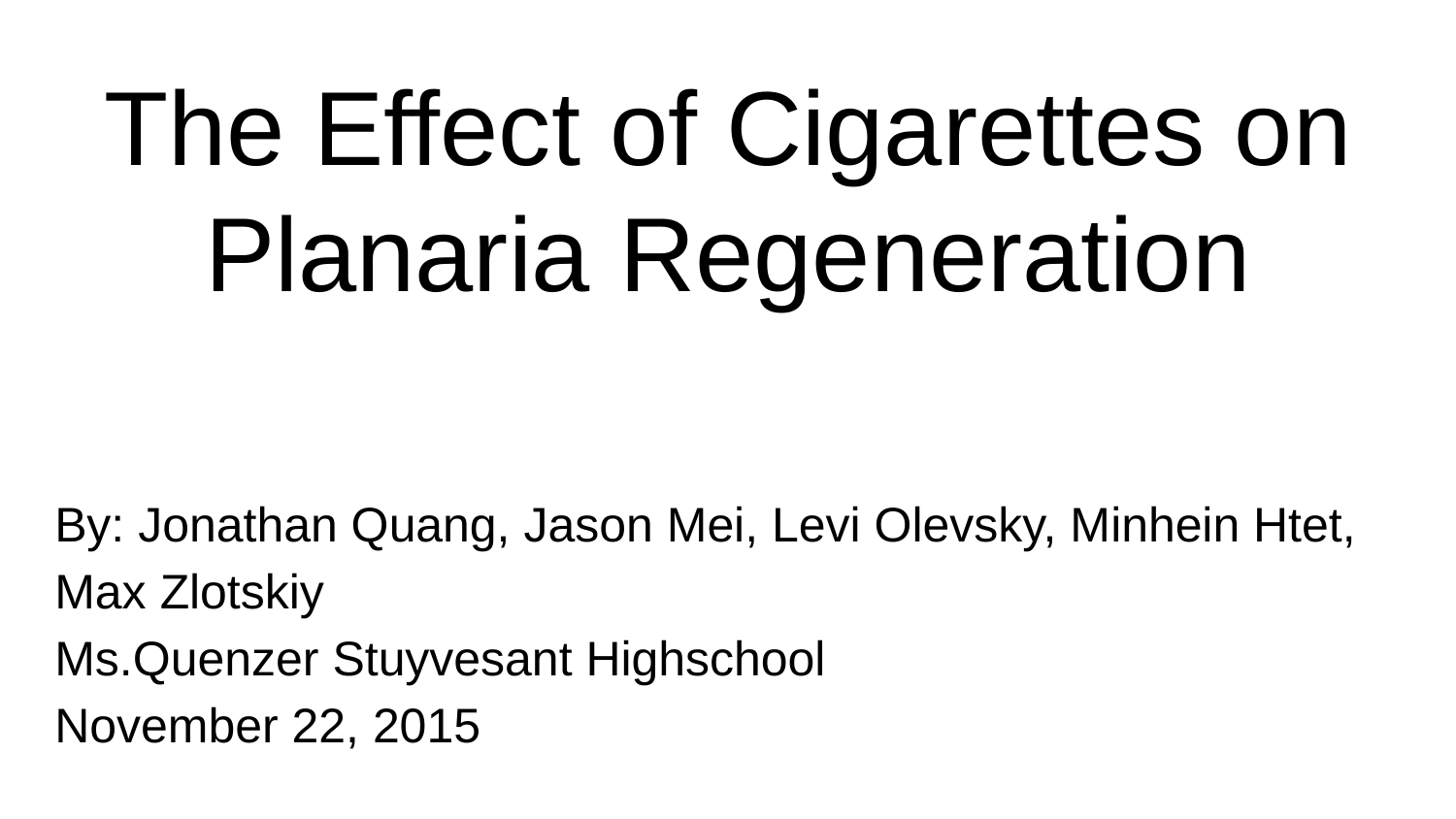

# The Effect of Cigarettes on Planaria Regeneration
By: Jonathan Quang, Jason Mei, Levi Olevsky, Minhein Htet, Max Zlotskiy
Ms.Quenzer Stuyvesant Highschool
November 22, 2015